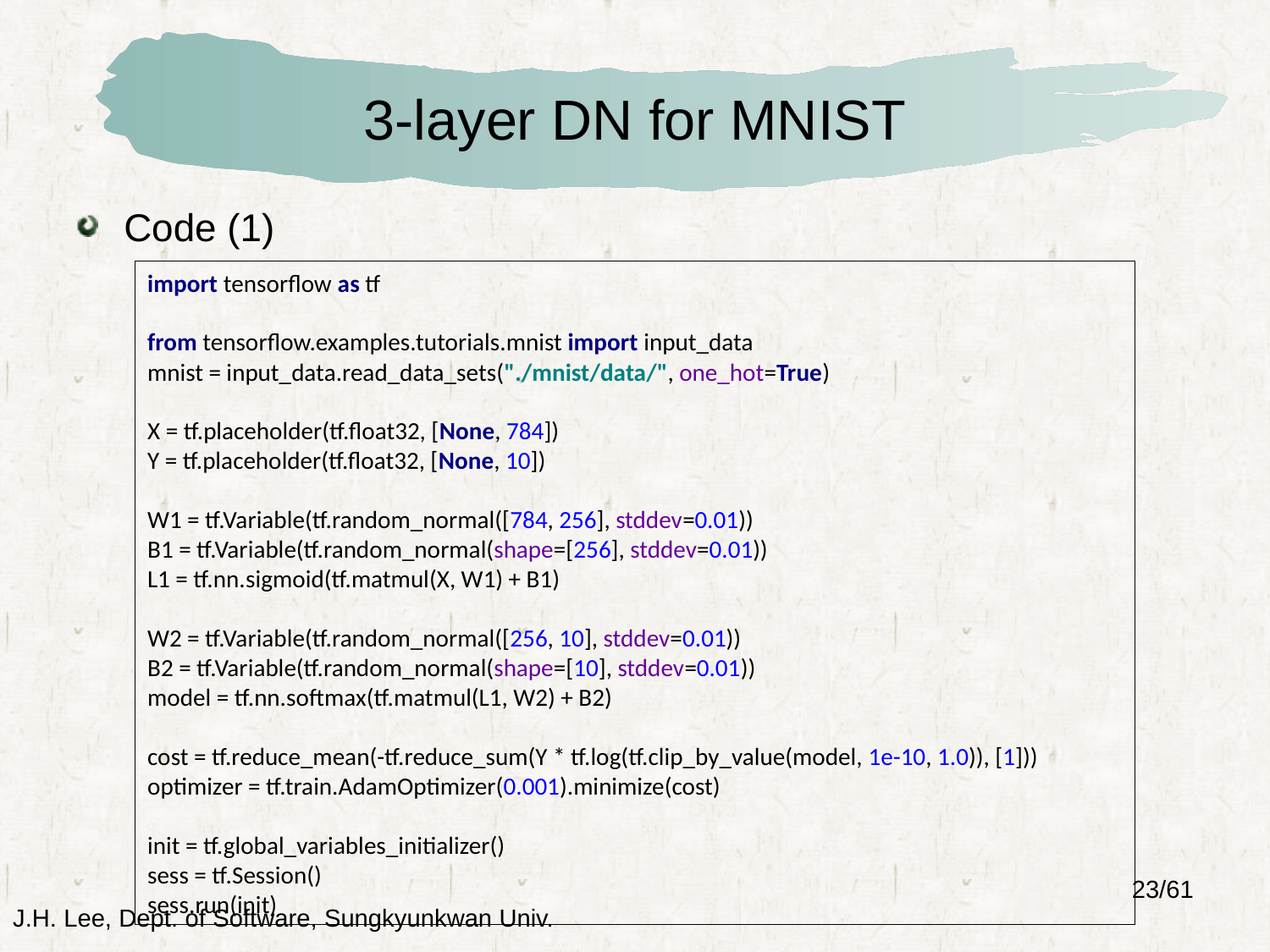

# 3-layer DN for MNIST
Code (1)

import tensorflow as tf
from tensorflow.examples.tutorials.mnist import input_data
mnist = input_data.read_data_sets("./mnist/data/", one_hot=True)
X = tf.placeholder(tf.float32, [None, 784])
Y = tf.placeholder(tf.float32, [None, 10])
W1 = tf.Variable(tf.random_normal([784, 256], stddev=0.01))
B1 = tf.Variable(tf.random_normal(shape=[256], stddev=0.01))
L1 = tf.nn.sigmoid(tf.matmul(X, W1) + B1)
W2 = tf.Variable(tf.random_normal([256, 10], stddev=0.01))
B2 = tf.Variable(tf.random_normal(shape=[10], stddev=0.01))
model = tf.nn.softmax(tf.matmul(L1, W2) + B2)
cost = tf.reduce_mean(-tf.reduce_sum(Y * tf.log(tf.clip_by_value(model, 1e-10, 1.0)), [1]))
optimizer = tf.train.AdamOptimizer(0.001).minimize(cost)

init = tf.global_variables_initializer()
sess = tf.Session()
sess.run(init)
23/61
J.H. Lee, Dept. of Software, Sungkyunkwan Univ.